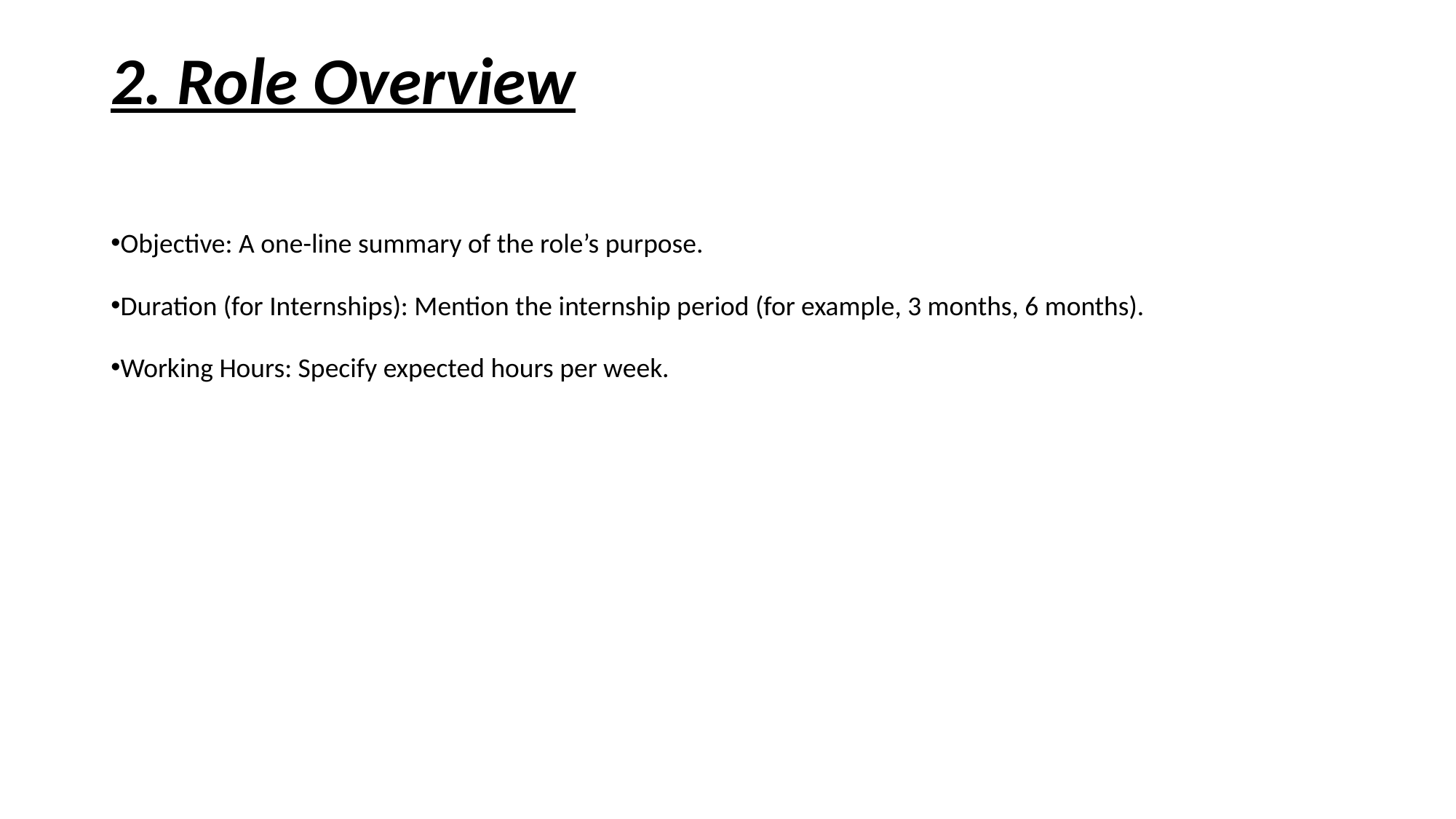

# 2. Role Overview
Objective: A one-line summary of the role’s purpose.
Duration (for Internships): Mention the internship period (for example, 3 months, 6 months).
Working Hours: Specify expected hours per week.